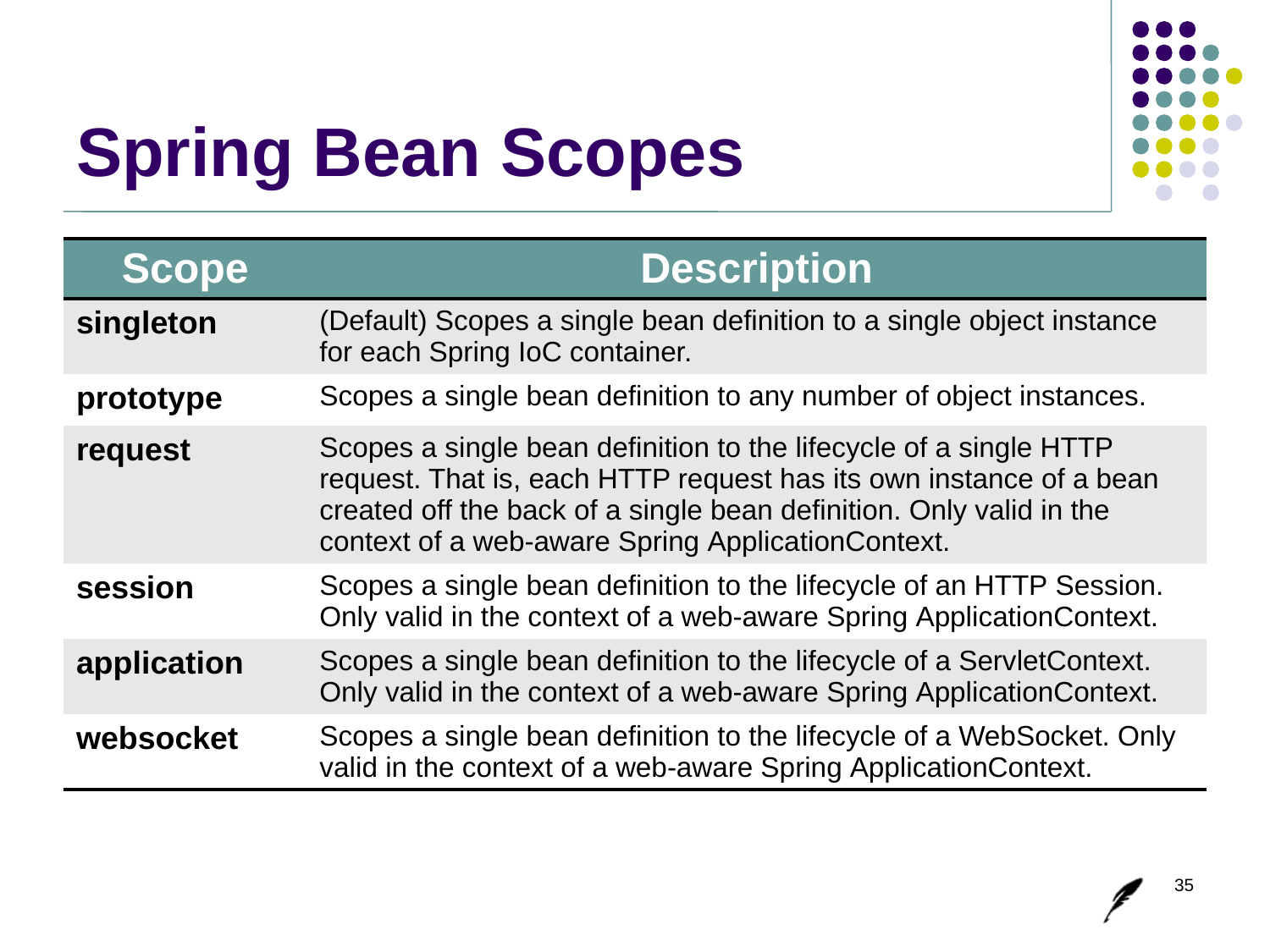

# Spring Bean Scopes
| Scope | Description |
| --- | --- |
| singleton | (Default) Scopes a single bean definition to a single object instance for each Spring IoC container. |
| prototype | Scopes a single bean definition to any number of object instances. |
| request | Scopes a single bean definition to the lifecycle of a single HTTP request. That is, each HTTP request has its own instance of a bean created off the back of a single bean definition. Only valid in the context of a web-aware Spring ApplicationContext. |
| session | Scopes a single bean definition to the lifecycle of an HTTP Session. Only valid in the context of a web-aware Spring ApplicationContext. |
| application | Scopes a single bean definition to the lifecycle of a ServletContext. Only valid in the context of a web-aware Spring ApplicationContext. |
| websocket | Scopes a single bean definition to the lifecycle of a WebSocket. Only valid in the context of a web-aware Spring ApplicationContext. |
35